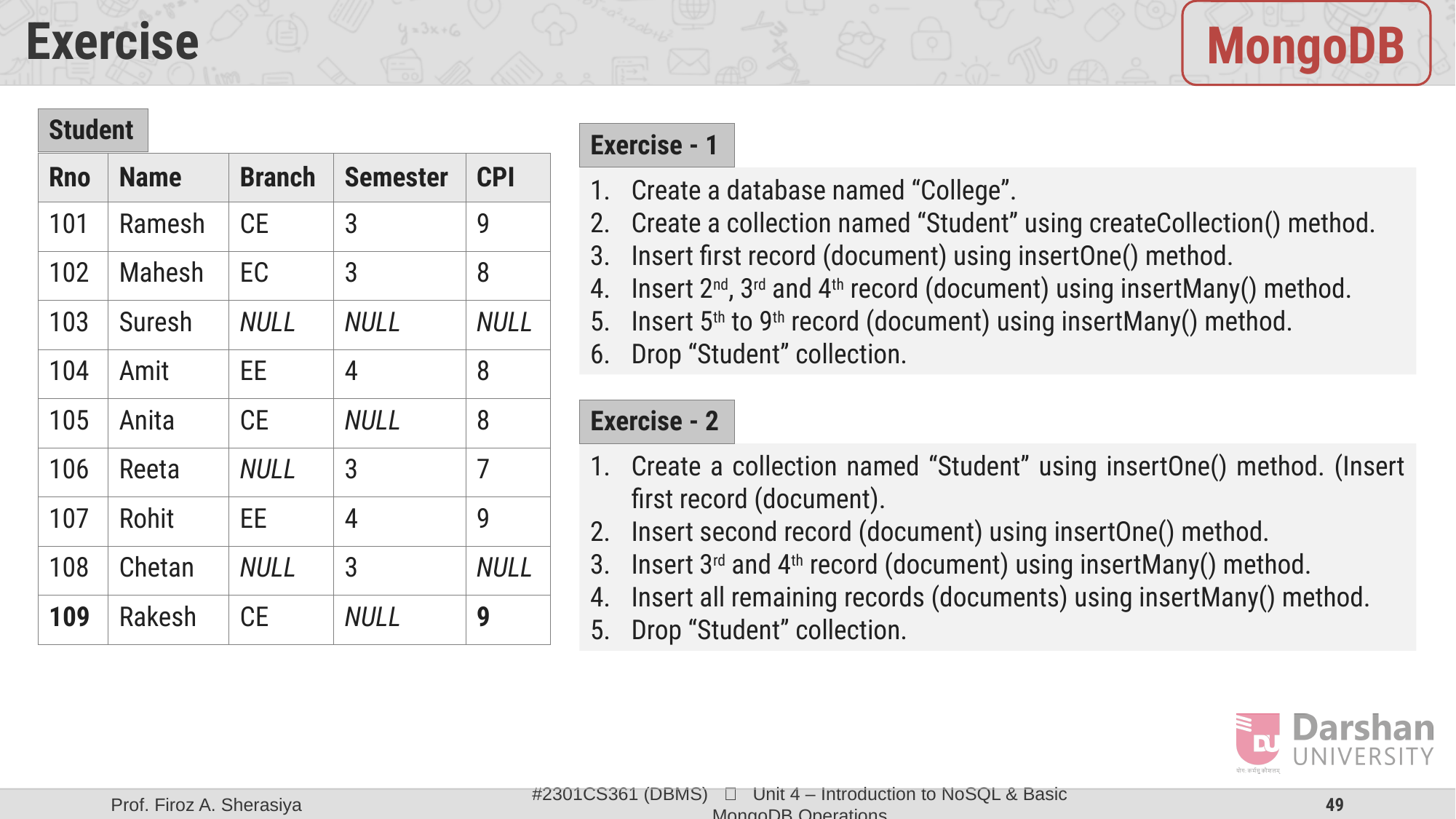

# Exercise
MongoDB
| Student |
| --- |
| Exercise - 1 |
| --- |
| Rno | Name | Branch | Semester | CPI |
| --- | --- | --- | --- | --- |
| 101 | Ramesh | CE | 3 | 9 |
| 102 | Mahesh | EC | 3 | 8 |
| 103 | Suresh | NULL | NULL | NULL |
| 104 | Amit | EE | 4 | 8 |
| 105 | Anita | CE | NULL | 8 |
| 106 | Reeta | NULL | 3 | 7 |
| 107 | Rohit | EE | 4 | 9 |
| 108 | Chetan | NULL | 3 | NULL |
| 109 | Rakesh | CE | NULL | 9 |
Create a database named “College”.
Create a collection named “Student” using createCollection() method.
Insert first record (document) using insertOne() method.
Insert 2nd, 3rd and 4th record (document) using insertMany() method.
Insert 5th to 9th record (document) using insertMany() method.
Drop “Student” collection.
| Exercise - 2 |
| --- |
Create a collection named “Student” using insertOne() method. (Insert first record (document).
Insert second record (document) using insertOne() method.
Insert 3rd and 4th record (document) using insertMany() method.
Insert all remaining records (documents) using insertMany() method.
Drop “Student” collection.